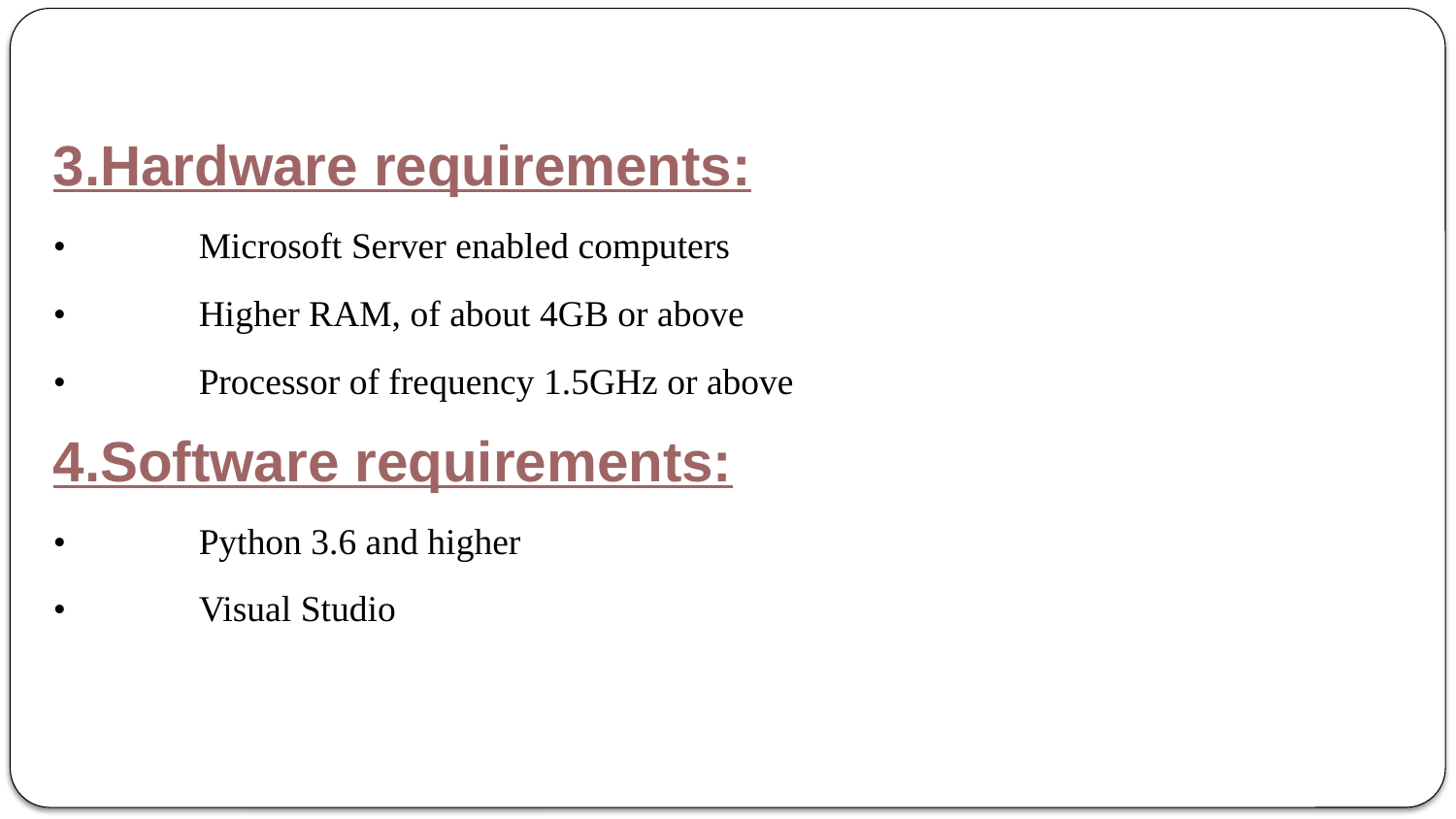

3.Hardware requirements:
•	Microsoft Server enabled computers
•	Higher RAM, of about 4GB or above
•	Processor of frequency 1.5GHz or above
4.Software requirements:
•	Python 3.6 and higher
•	Visual Studio